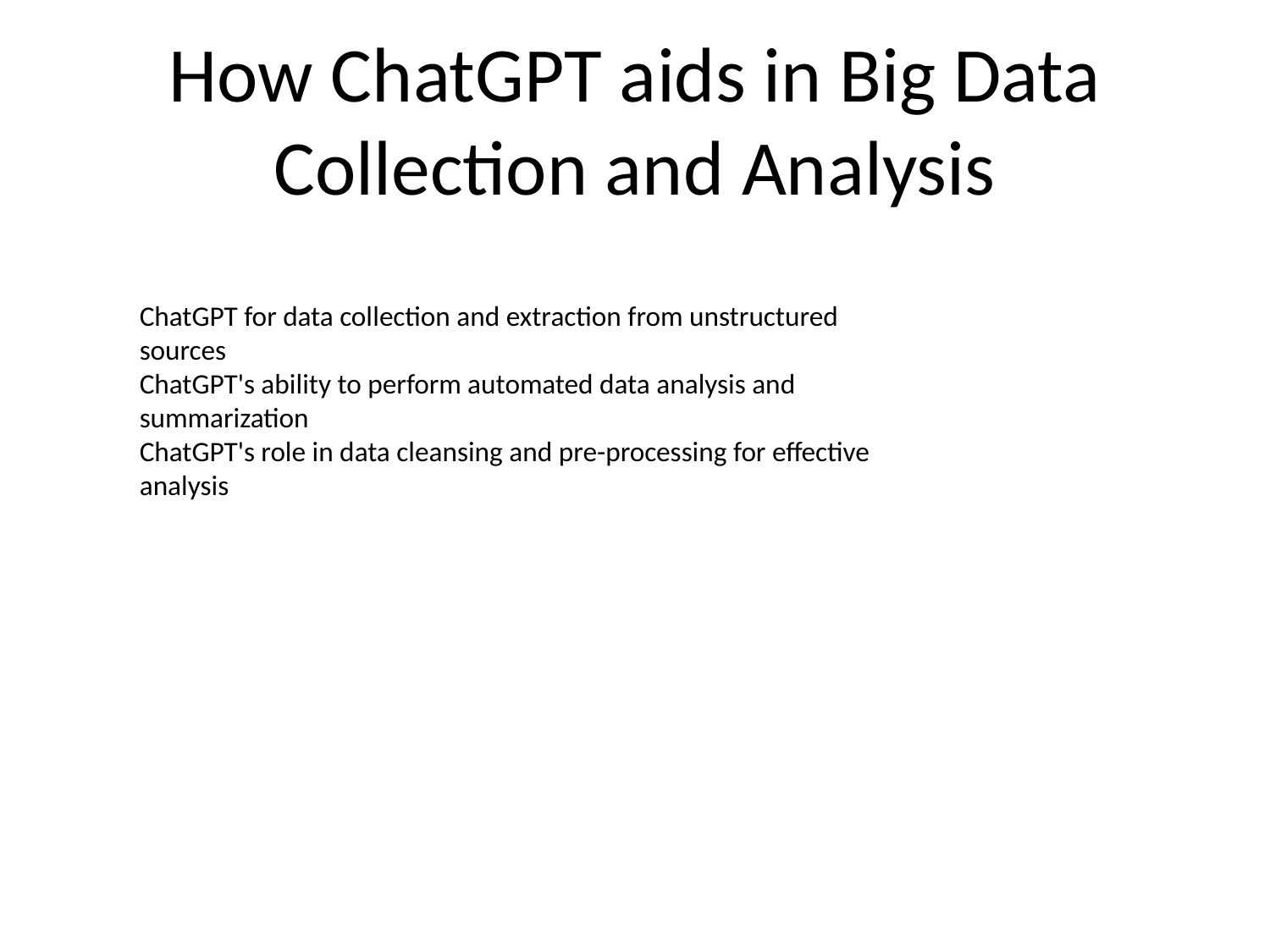

# How ChatGPT aids in Big Data Collection and Analysis

ChatGPT for data collection and extraction from unstructured sources
ChatGPT's ability to perform automated data analysis and summarization
ChatGPT's role in data cleansing and pre-processing for effective analysis